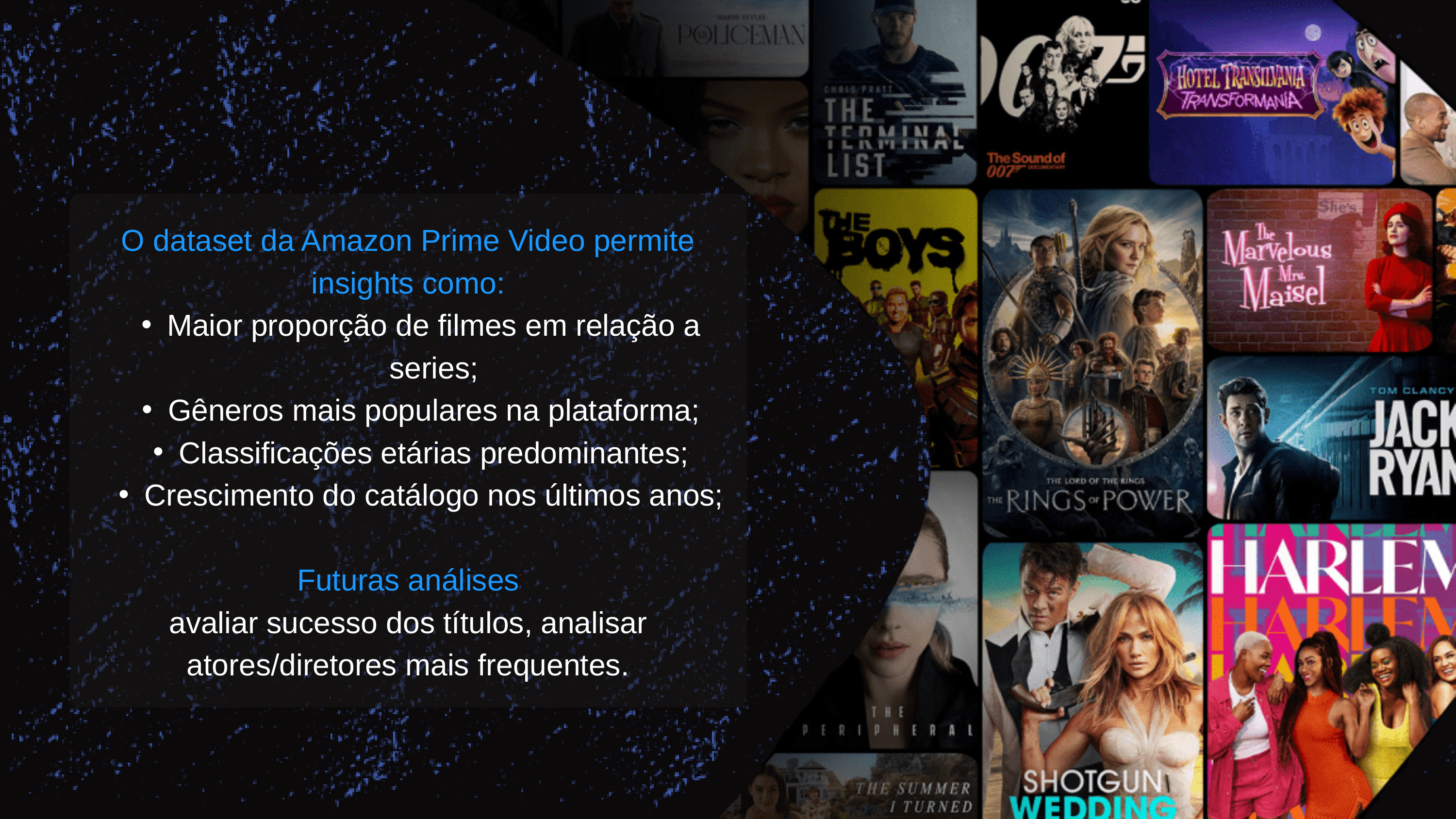

O dataset da Amazon Prime Video permite insights como:
Maior proporção de filmes em relação a series;
Gêneros mais populares na plataforma;
Classificações etárias predominantes;
Crescimento do catálogo nos últimos anos;

Futuras análises
avaliar sucesso dos títulos, analisar atores/diretores mais frequentes.